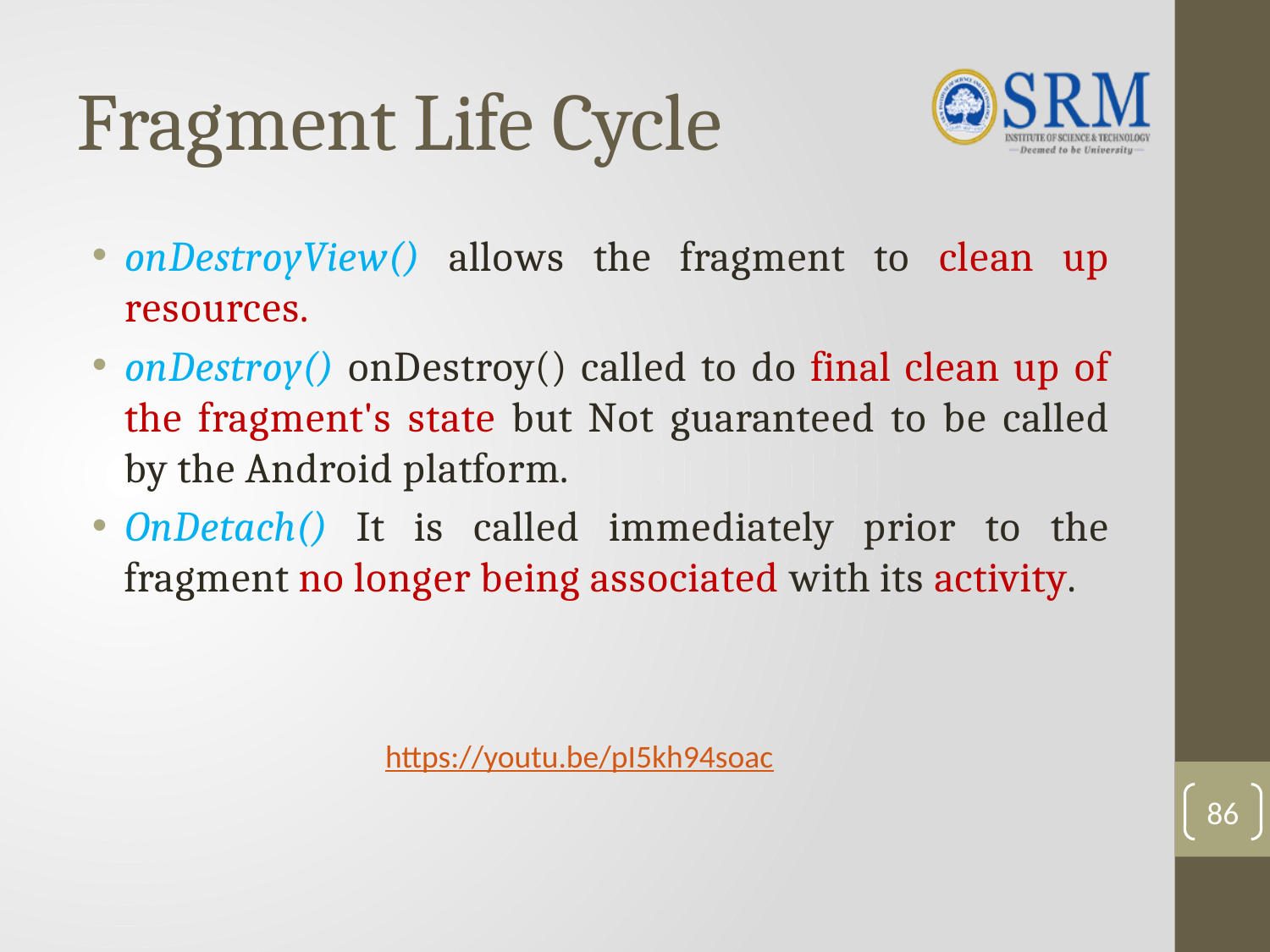

# Fragment Life Cycle
onDestroyView() allows the fragment to clean up resources.
onDestroy() onDestroy() called to do final clean up of the fragment's state but Not guaranteed to be called by the Android platform.
OnDetach() It is called immediately prior to the fragment no longer being associated with its activity.

https://youtu.be/pI5kh94soac

86